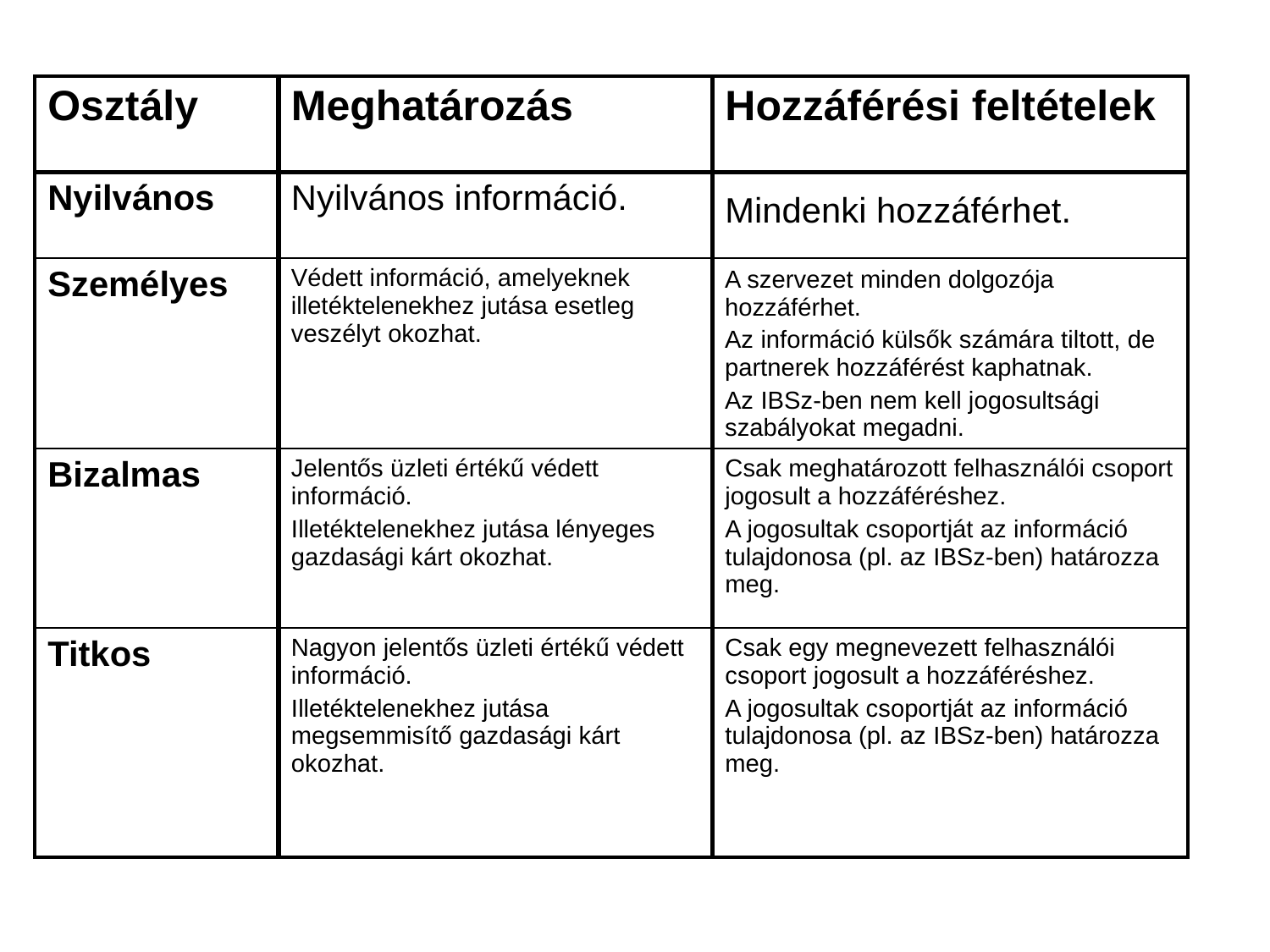

| Osztály | Meghatározás | Hozzáférési feltételek |
| --- | --- | --- |
| Nyilvános | Nyilvános információ. | Mindenki hozzáférhet. |
| Személyes | Védett információ, amelyeknek illetéktelenekhez jutása esetleg veszélyt okozhat. | A szervezet minden dolgozója hozzáférhet. Az információ külsők számára tiltott, de partnerek hozzáférést kaphatnak. Az IBSz-ben nem kell jogosultsági szabályokat megadni. |
| Bizalmas | Jelentős üzleti értékű védett információ. Illetéktelenekhez jutása lényeges gazdasági kárt okozhat. | Csak meghatározott felhasználói csoport jogosult a hozzáféréshez. A jogosultak csoportját az információ tulajdonosa (pl. az IBSz-ben) határozza meg. |
| Titkos | Nagyon jelentős üzleti értékű védett információ. Illetéktelenekhez jutása megsemmisítő gazdasági kárt okozhat. | Csak egy megnevezett felhasználói csoport jogosult a hozzáféréshez. A jogosultak csoportját az információ tulajdonosa (pl. az IBSz-ben) határozza meg. |